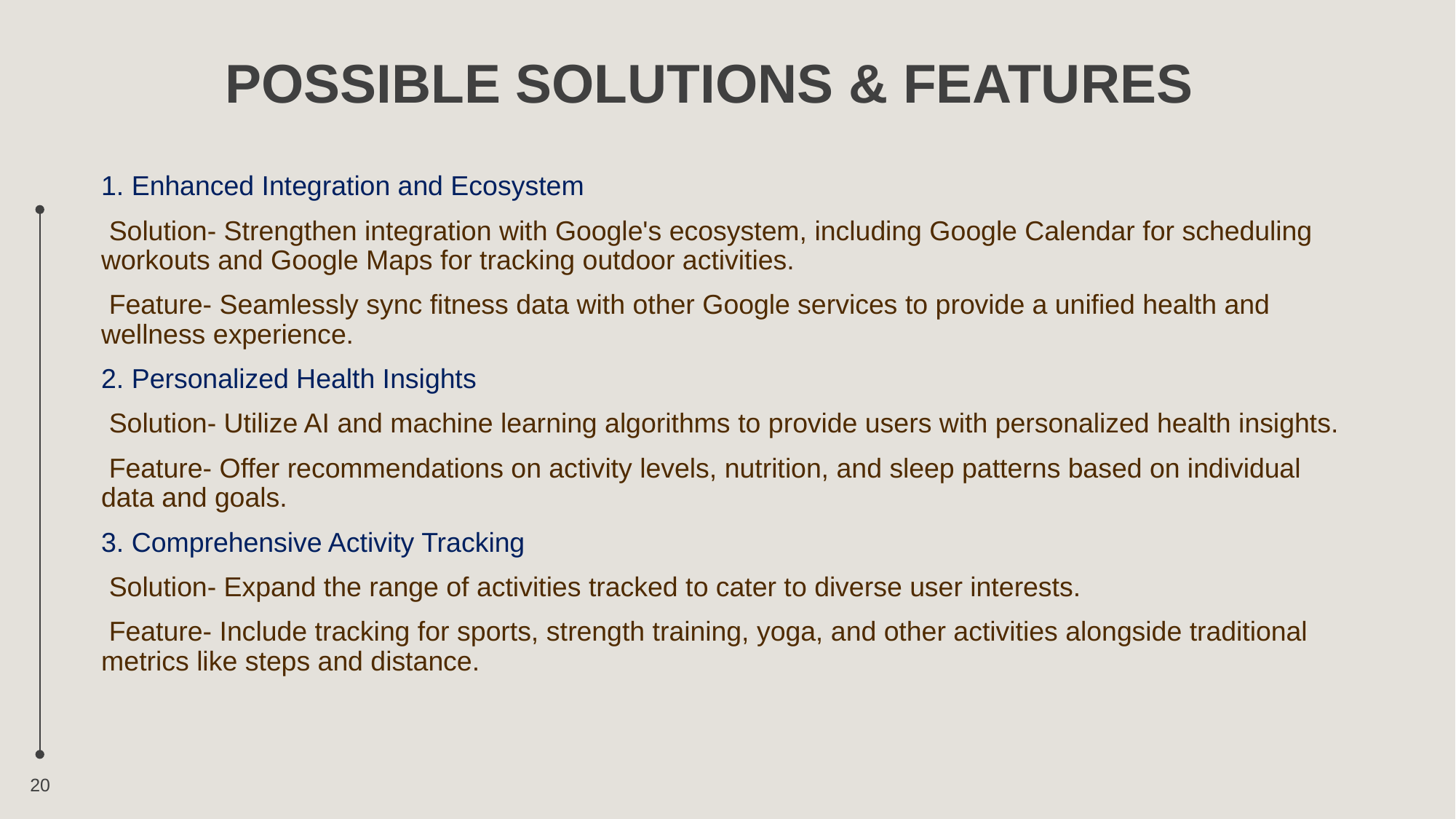

# POSSIBLE SOLUTIONS & FEATURES
1. Enhanced Integration and Ecosystem
 Solution- Strengthen integration with Google's ecosystem, including Google Calendar for scheduling workouts and Google Maps for tracking outdoor activities.
 Feature- Seamlessly sync fitness data with other Google services to provide a unified health and wellness experience.
2. Personalized Health Insights
 Solution- Utilize AI and machine learning algorithms to provide users with personalized health insights.
 Feature- Offer recommendations on activity levels, nutrition, and sleep patterns based on individual data and goals.
3. Comprehensive Activity Tracking
 Solution- Expand the range of activities tracked to cater to diverse user interests.
 Feature- Include tracking for sports, strength training, yoga, and other activities alongside traditional metrics like steps and distance.
20